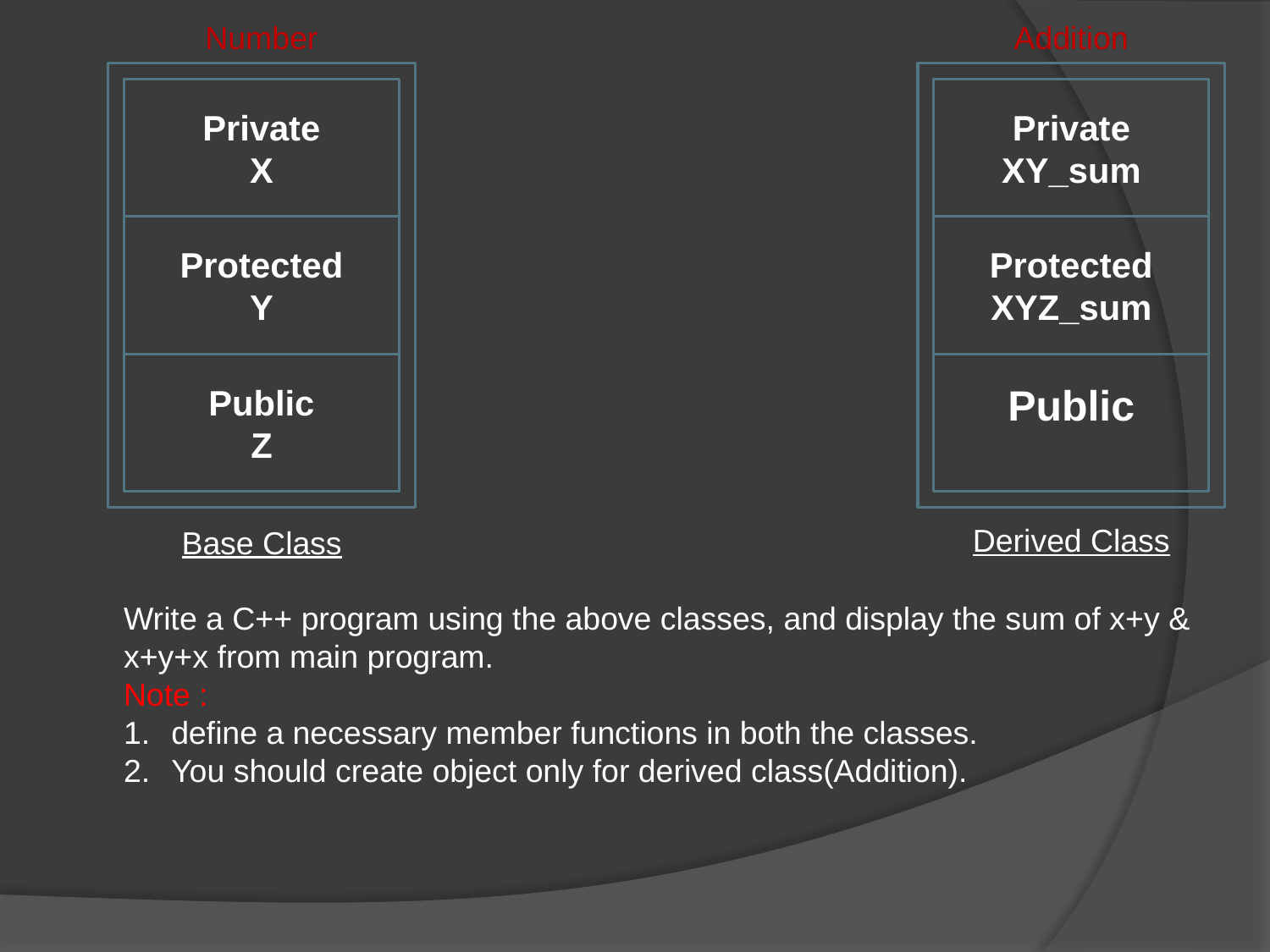

Number

Private
X
Protected
Y
Public
Z
Base Class
Addition

Private
XY_sum
Protected
XYZ_sum
Public

Derived Class
Write a C++ program using the above classes, and display the sum of x+y & x+y+x from main program.
Note :
define a necessary member functions in both the classes.
You should create object only for derived class(Addition).